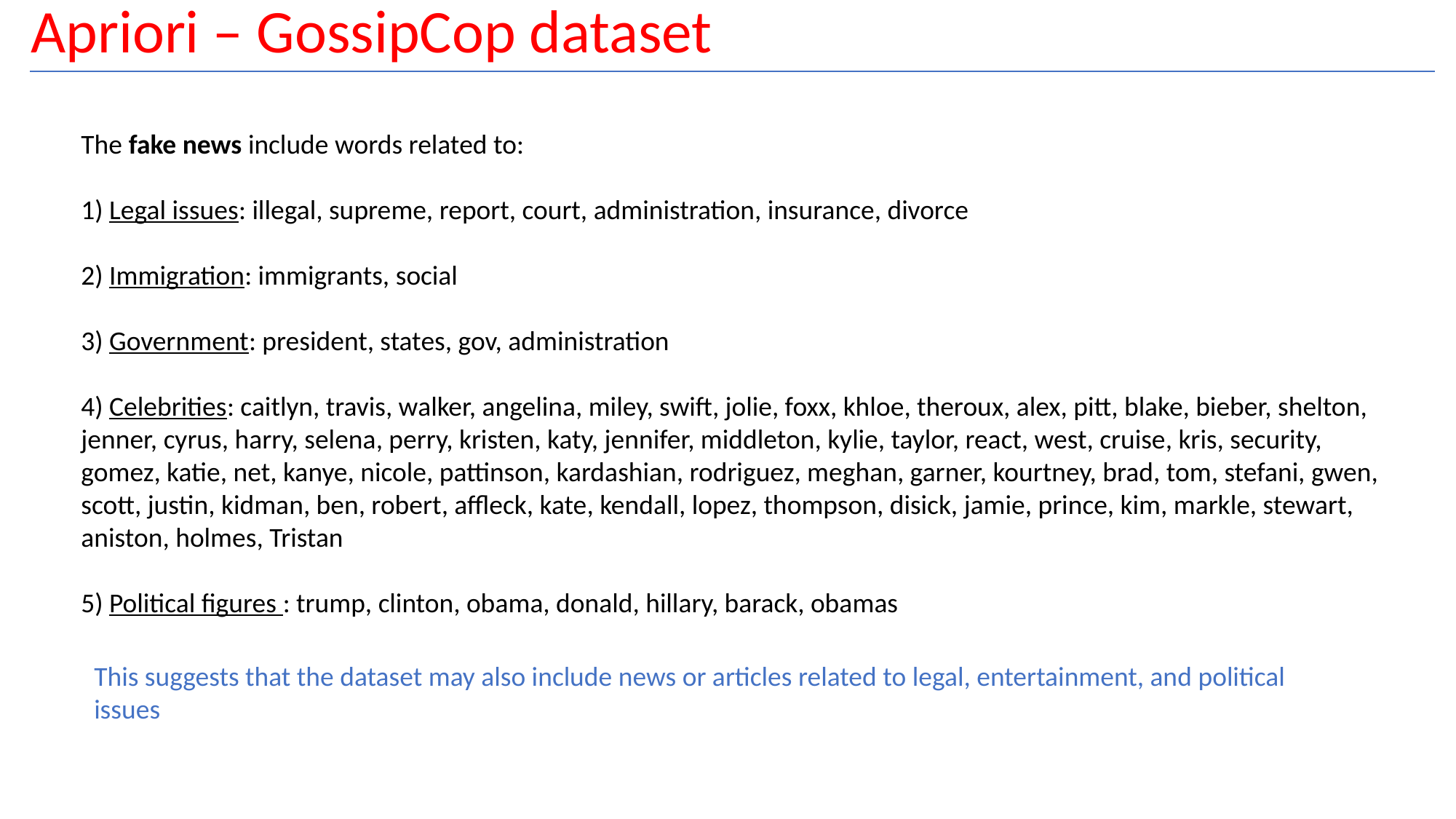

Apriori – GossipCop dataset
The fake news include words related to:

1) Legal issues: illegal, supreme, report, court, administration, insurance, divorce

2) Immigration: immigrants, social

3) Government: president, states, gov, administration

4) Celebrities: caitlyn, travis, walker, angelina, miley, swift, jolie, foxx, khloe, theroux, alex, pitt, blake, bieber, shelton, jenner, cyrus, harry, selena, perry, kristen, katy, jennifer, middleton, kylie, taylor, react, west, cruise, kris, security, gomez, katie, net, kanye, nicole, pattinson, kardashian, rodriguez, meghan, garner, kourtney, brad, tom, stefani, gwen, scott, justin, kidman, ben, robert, affleck, kate, kendall, lopez, thompson, disick, jamie, prince, kim, markle, stewart, aniston, holmes, Tristan

5) Political figures : trump, clinton, obama, donald, hillary, barack, obamas
This suggests that the dataset may also include news or articles related to legal, entertainment, and political issues